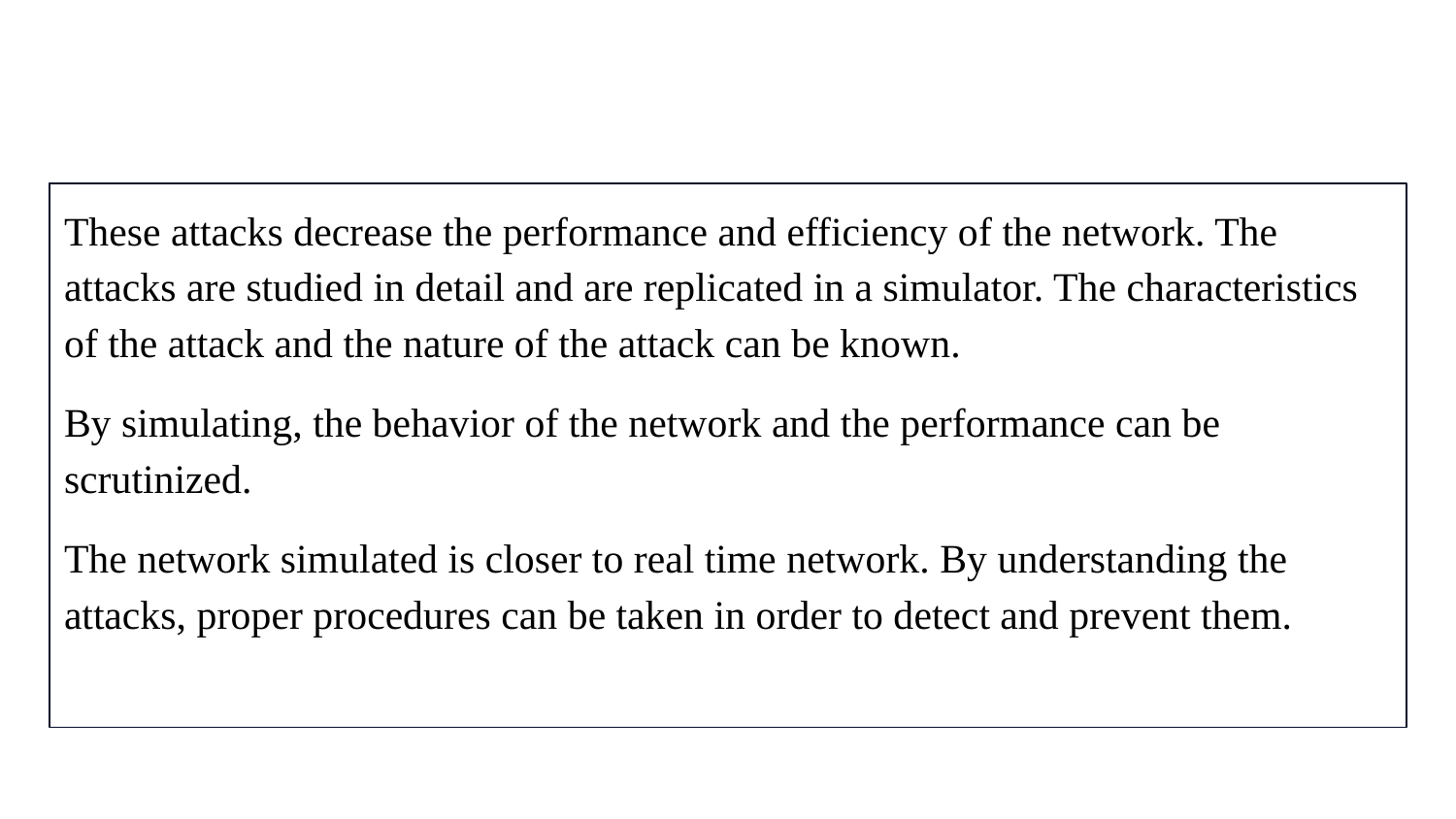

These attacks decrease the performance and efficiency of the network. The attacks are studied in detail and are replicated in a simulator. The characteristics of the attack and the nature of the attack can be known.
By simulating, the behavior of the network and the performance can be scrutinized.
The network simulated is closer to real time network. By understanding the attacks, proper procedures can be taken in order to detect and prevent them.